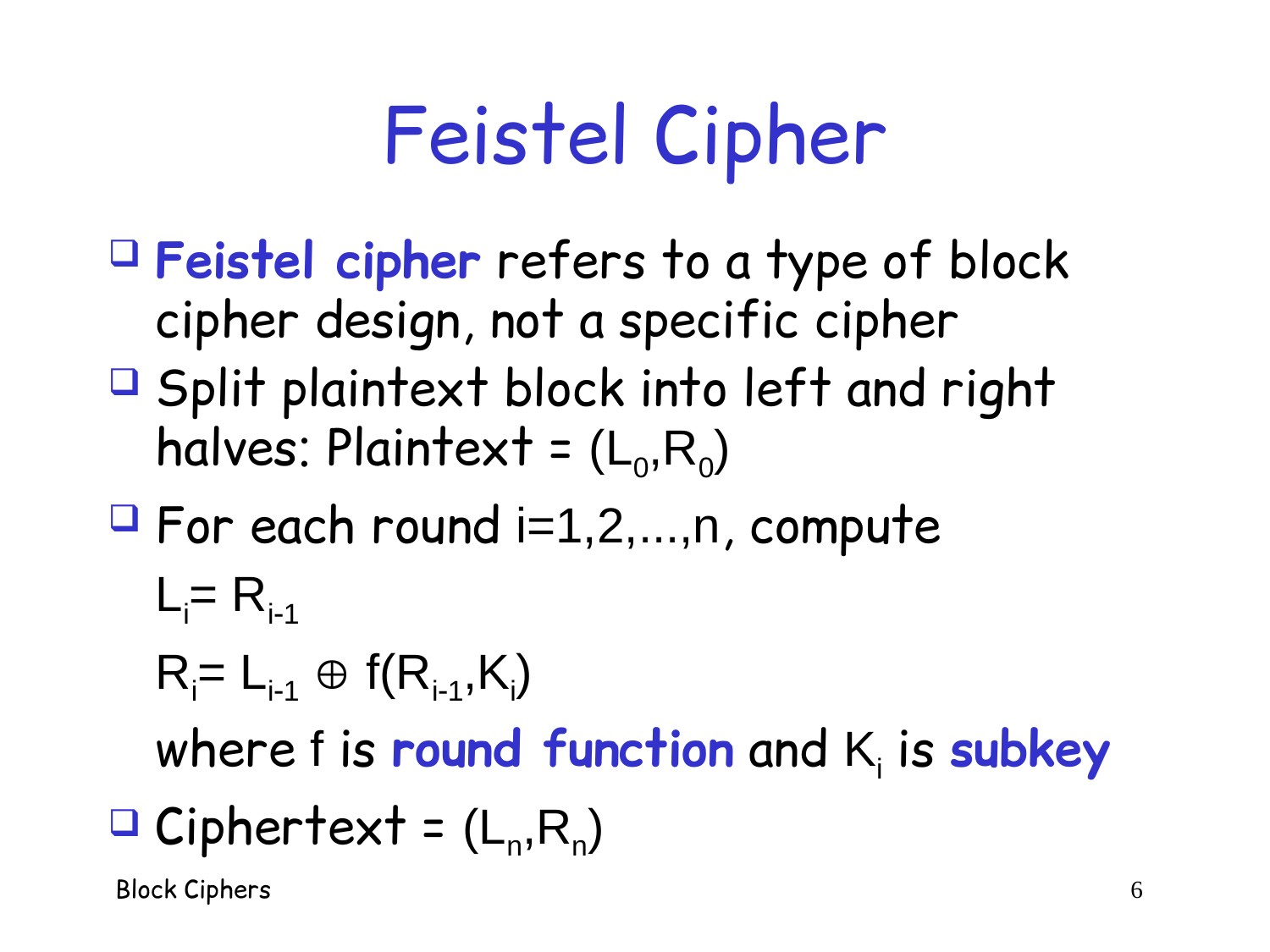

# Feistel Cipher
Feistel cipher refers to a type of block cipher design, not a specific cipher
Split plaintext block into left and right halves: Plaintext = (L0,R0)
For each round i=1,2,...,n, compute
	Li= Ri−1
	Ri= Li−1 ⊕ f(Ri−1,Ki)
	where f is round function and Ki is subkey
Ciphertext = (Ln,Rn)
 Block Ciphers                                                                                                                    6